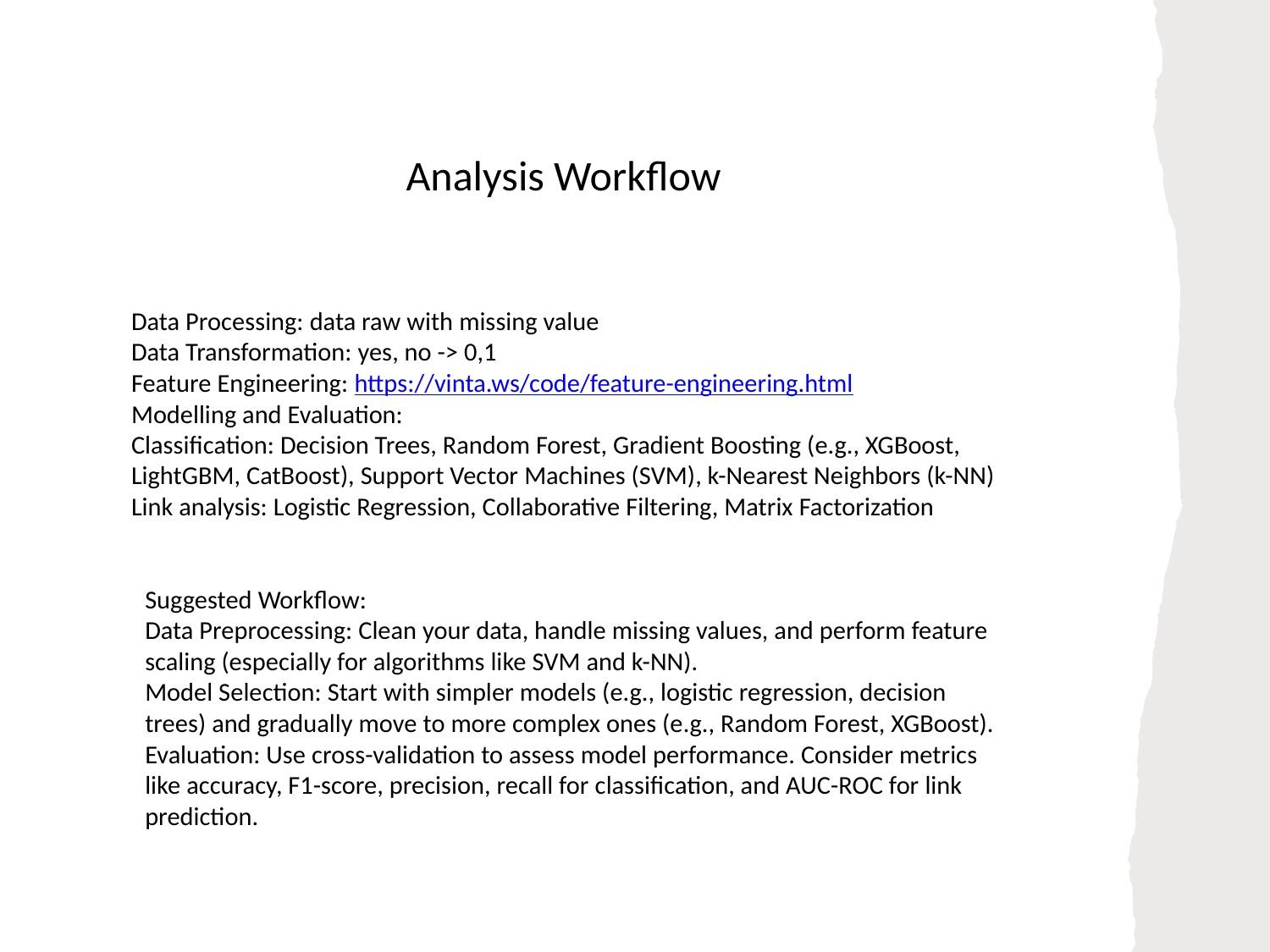

# Analysis Workflow
Data Processing: data raw with missing value
Data Transformation: yes, no -> 0,1
Feature Engineering: https://vinta.ws/code/feature-engineering.html
Modelling and Evaluation:
Classification: Decision Trees, Random Forest, Gradient Boosting (e.g., XGBoost, LightGBM, CatBoost), Support Vector Machines (SVM), k-Nearest Neighbors (k-NN)
Link analysis: Logistic Regression, Collaborative Filtering, Matrix Factorization

Suggested Workflow:
Data Preprocessing: Clean your data, handle missing values, and perform feature scaling (especially for algorithms like SVM and k-NN).
Model Selection: Start with simpler models (e.g., logistic regression, decision trees) and gradually move to more complex ones (e.g., Random Forest, XGBoost).
Evaluation: Use cross-validation to assess model performance. Consider metrics like accuracy, F1-score, precision, recall for classification, and AUC-ROC for link prediction.